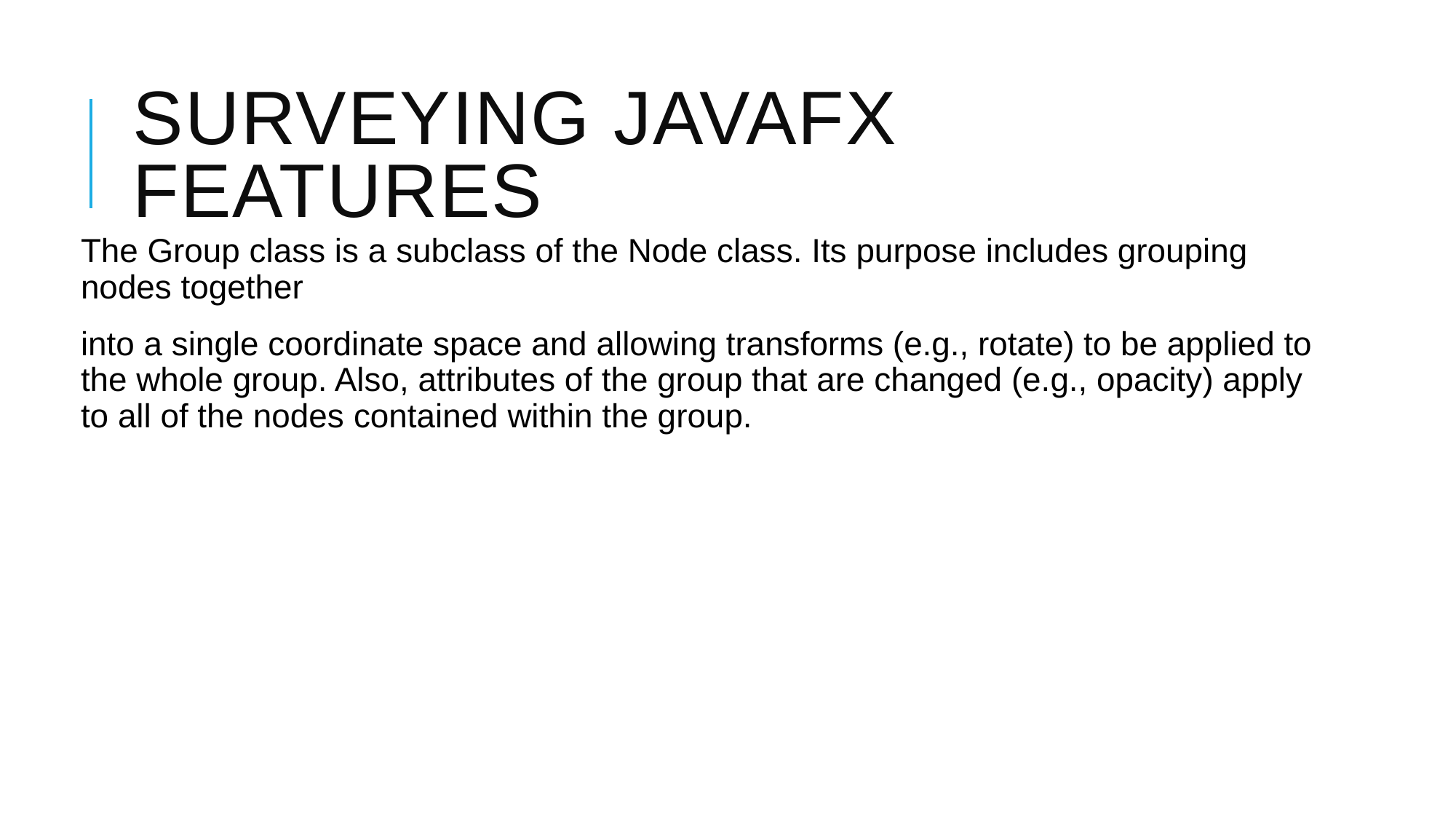

# Surveying JavaFX Features
The Group class is a subclass of the Node class. Its purpose includes grouping nodes together
into a single coordinate space and allowing transforms (e.g., rotate) to be applied to the whole group. Also, attributes of the group that are changed (e.g., opacity) apply to all of the nodes contained within the group.